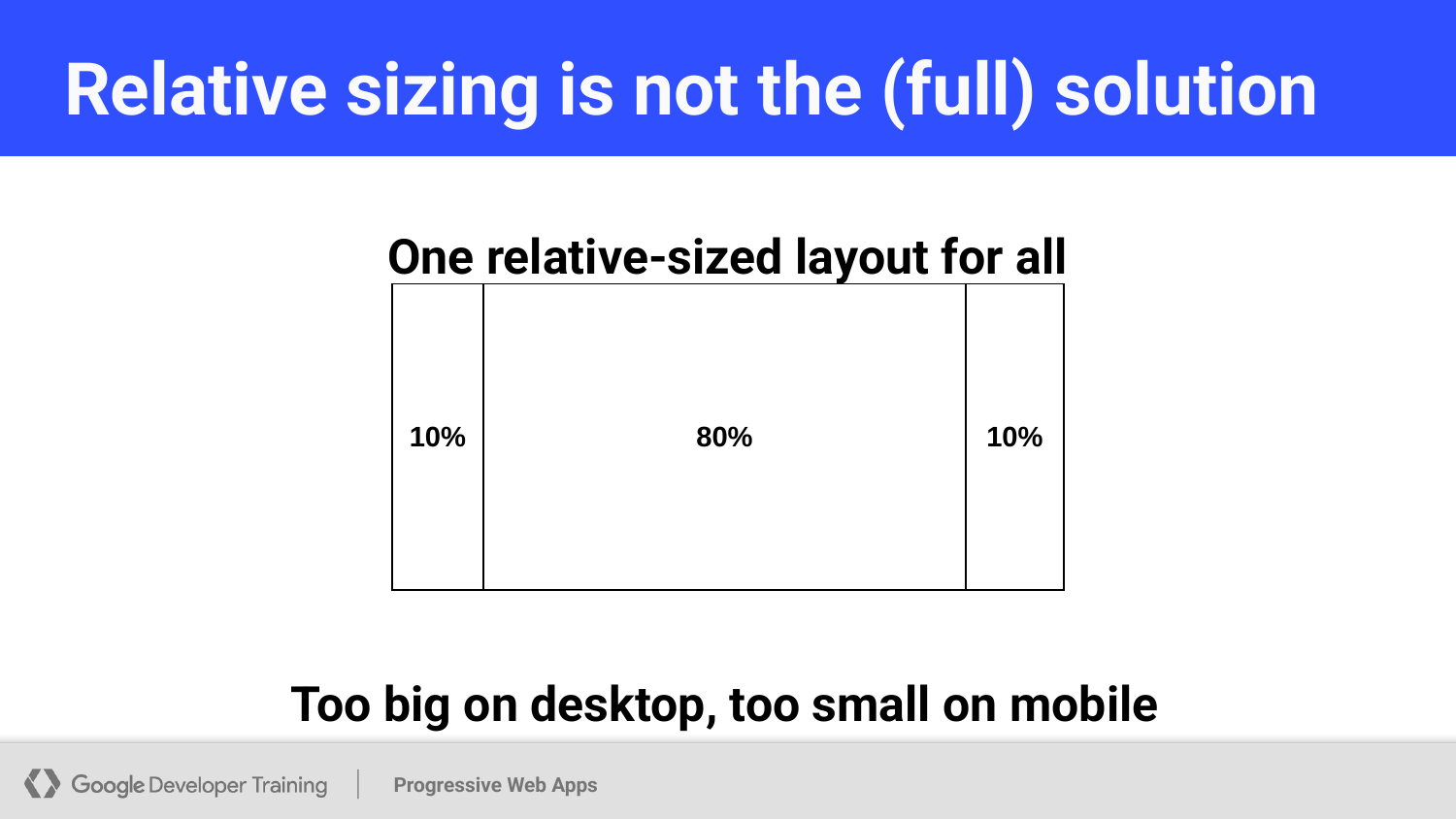

# Relative sizing is not the (full) solution
One relative-sized layout for all
| 10% | 80% | 10% |
| --- | --- | --- |
Too big on desktop, too small on mobile